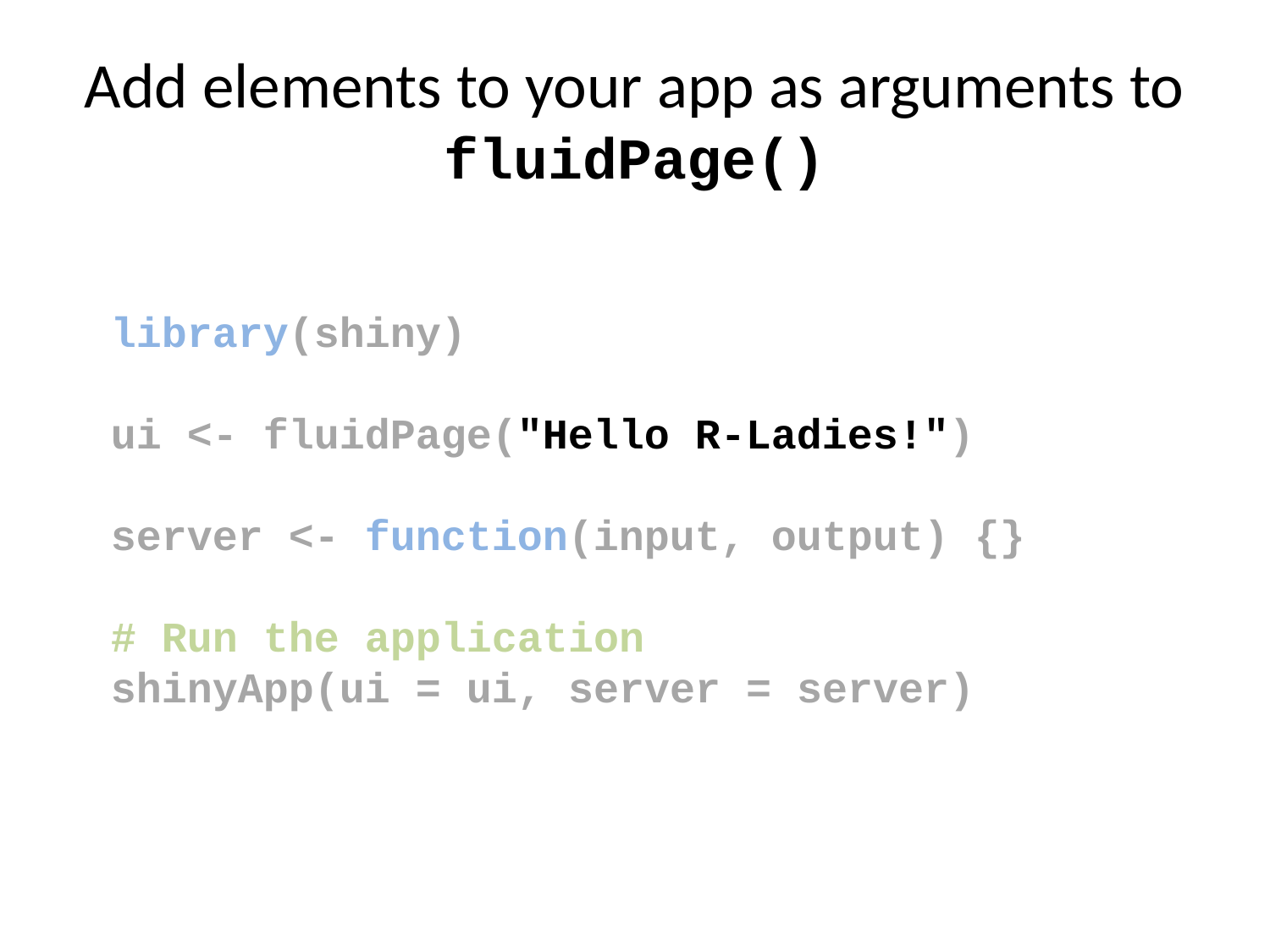

# Add elements to your app as arguments to fluidPage()
library(shiny)

ui <- fluidPage("Hello R-Ladies!")

server <- function(input, output) {}

# Run the application
shinyApp(ui = ui, server = server)